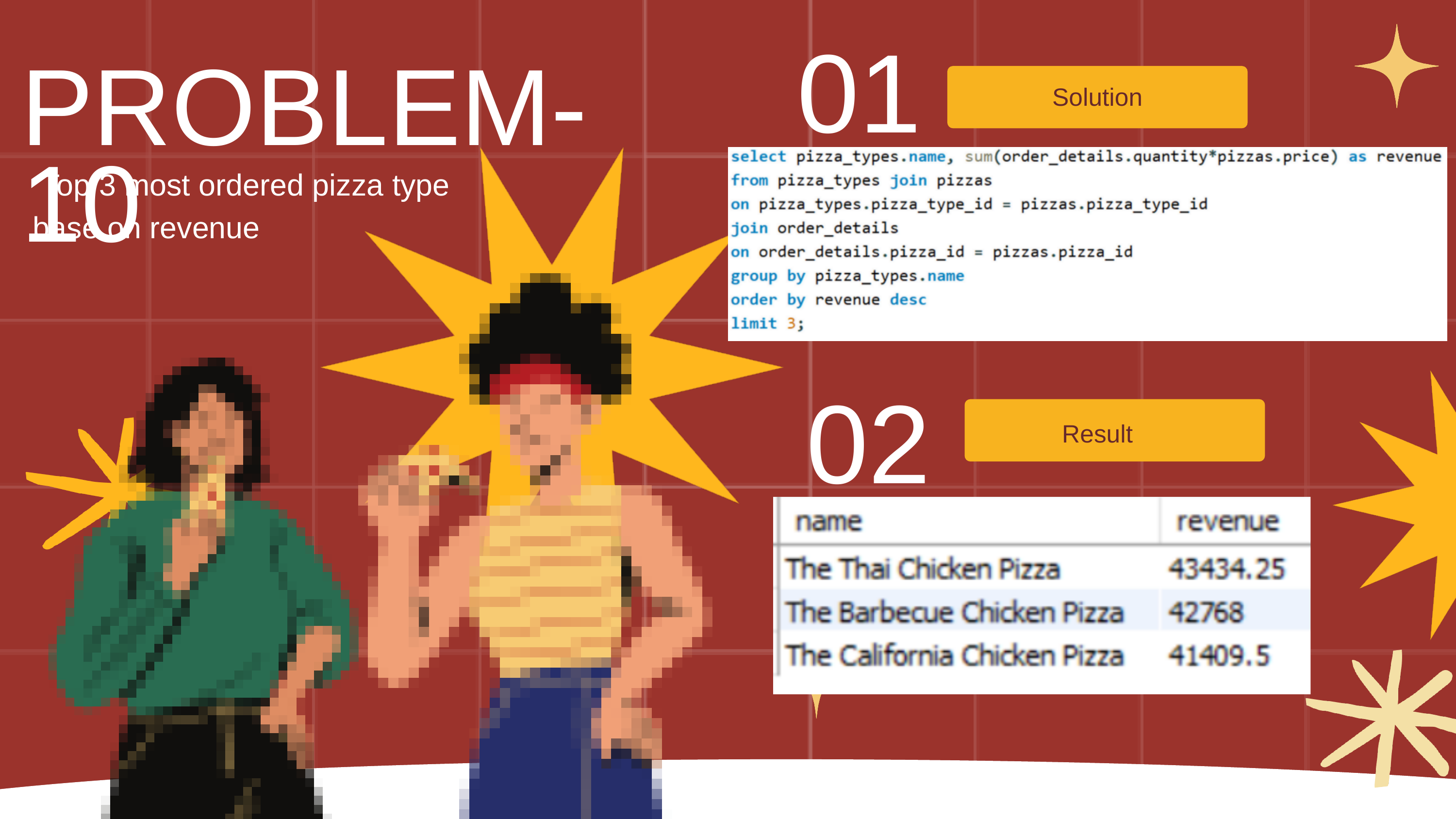

01

PROBLEM-10
Solution

 Top 3 most ordered pizza type base on revenue

02
Result